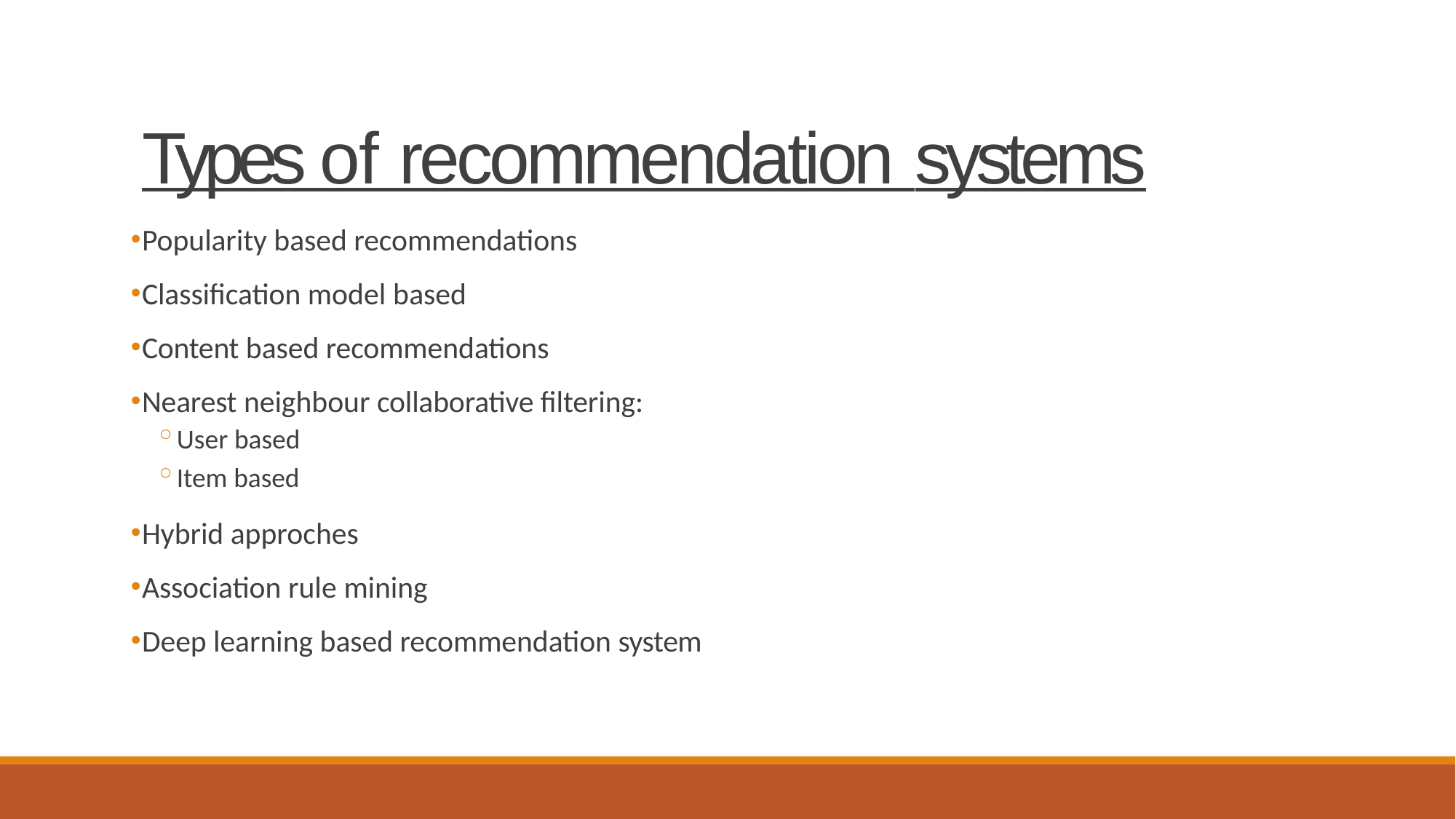

# Types of recommendation systems
Popularity based recommendations
Classification model based
Content based recommendations
Nearest neighbour collaborative filtering:
User based
Item based
Hybrid approches
Association rule mining
Deep learning based recommendation system